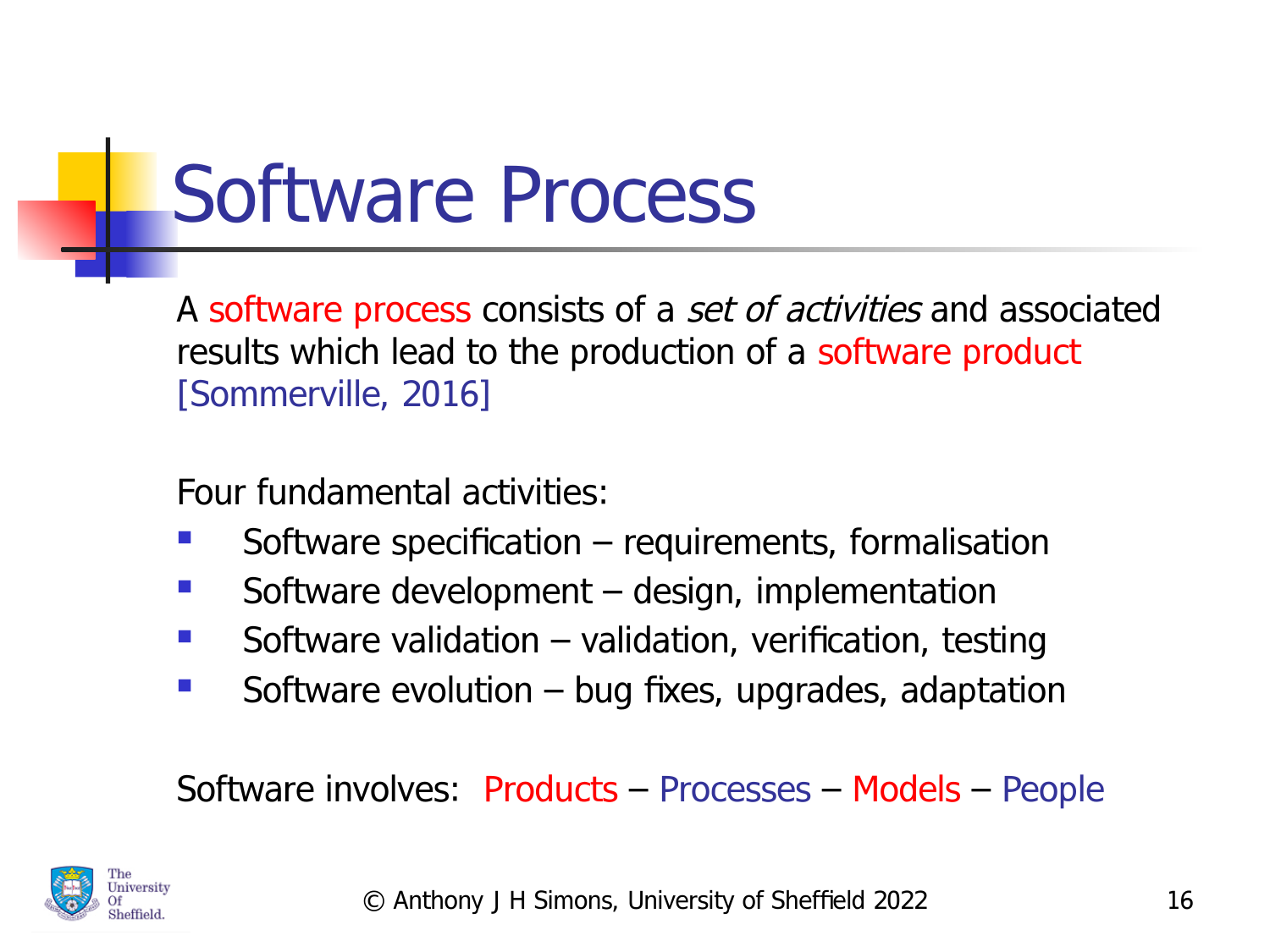

# Software Process
A software process consists of a set of activities and associated results which lead to the production of a software product [Sommerville, 2016]

Four fundamental activities:
Software specification – requirements, formalisation
Software development – design, implementation
Software validation – validation, verification, testing
Software evolution – bug fixes, upgrades, adaptation

Software involves:  Products – Processes – Models – People
© Anthony J H Simons, University of Sheffield 2022
16